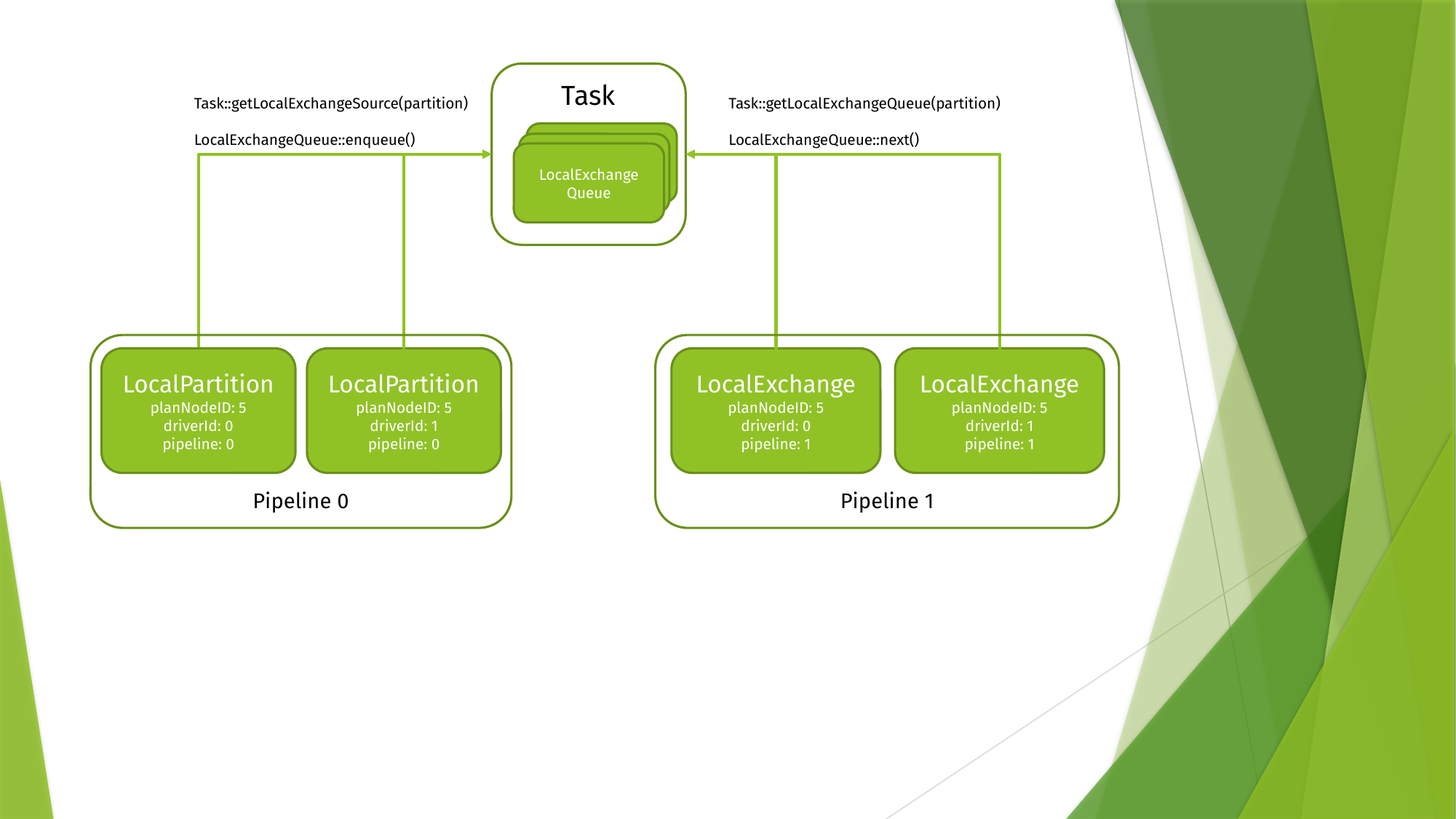

Task
Task::getLocalExchangeSource(partition)

LocalExchangeQueue::enqueue()
Task::getLocalExchangeQueue(partition)

LocalExchangeQueue::next()
LocalExchange
Source
LocalExchange
Source
LocalExchange
Queue
Pipeline 0
Pipeline 1
LocalPartition
planNodeID: 5
driverId: 0
pipeline: 0
LocalPartition
planNodeID: 5
driverId: 1
pipeline: 0
LocalExchange
planNodeID: 5
driverId: 0
pipeline: 1
LocalExchange
planNodeID: 5
driverId: 1
pipeline: 1